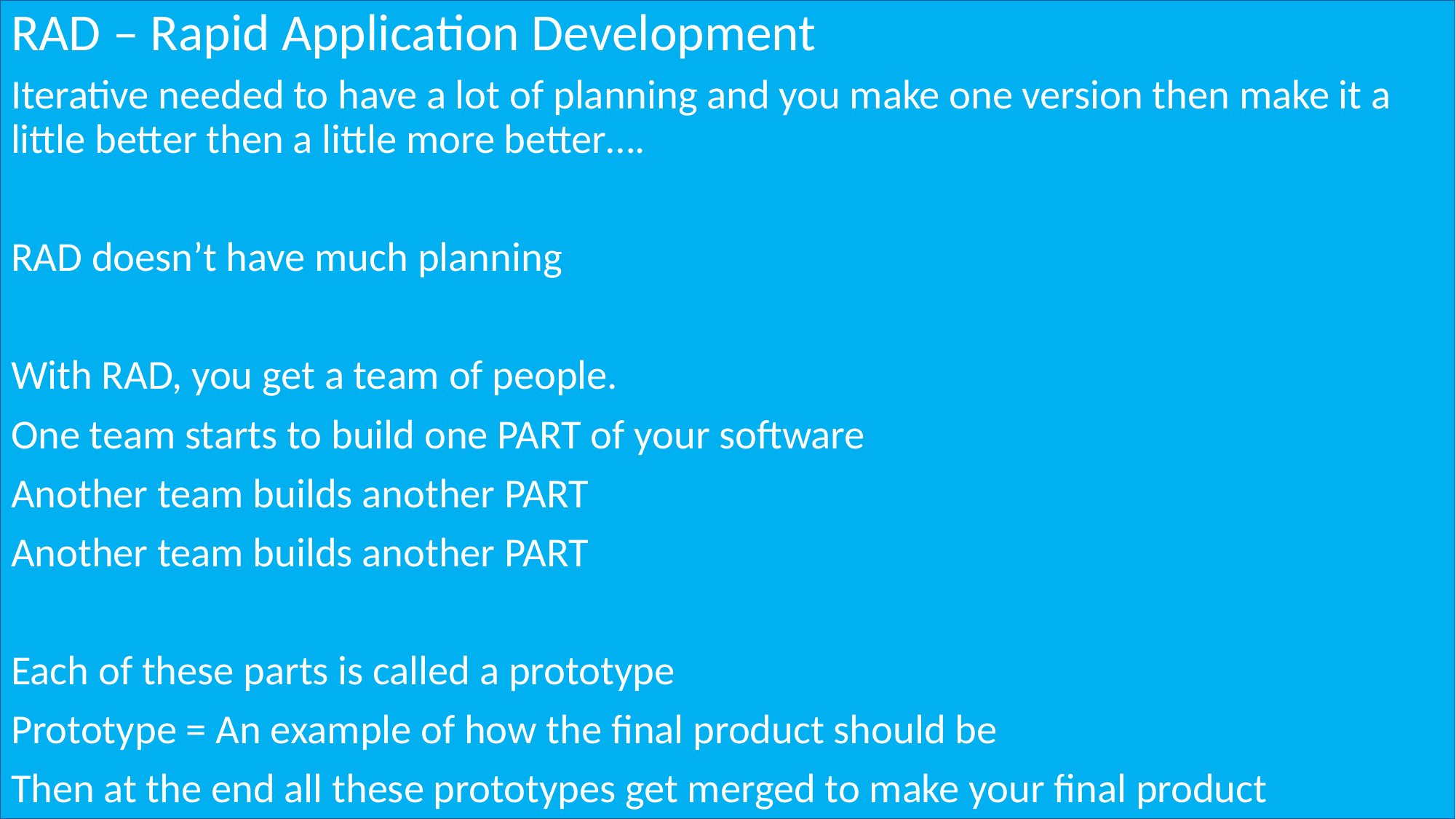

# RAD – Rapid Application Development
Iterative needed to have a lot of planning and you make one version then make it a little better then a little more better….

RAD doesn’t have much planning

With RAD, you get a team of people.
One team starts to build one PART of your software
Another team builds another PART
Another team builds another PART

Each of these parts is called a prototype
Prototype = An example of how the final product should be
Then at the end all these prototypes get merged to make your final product